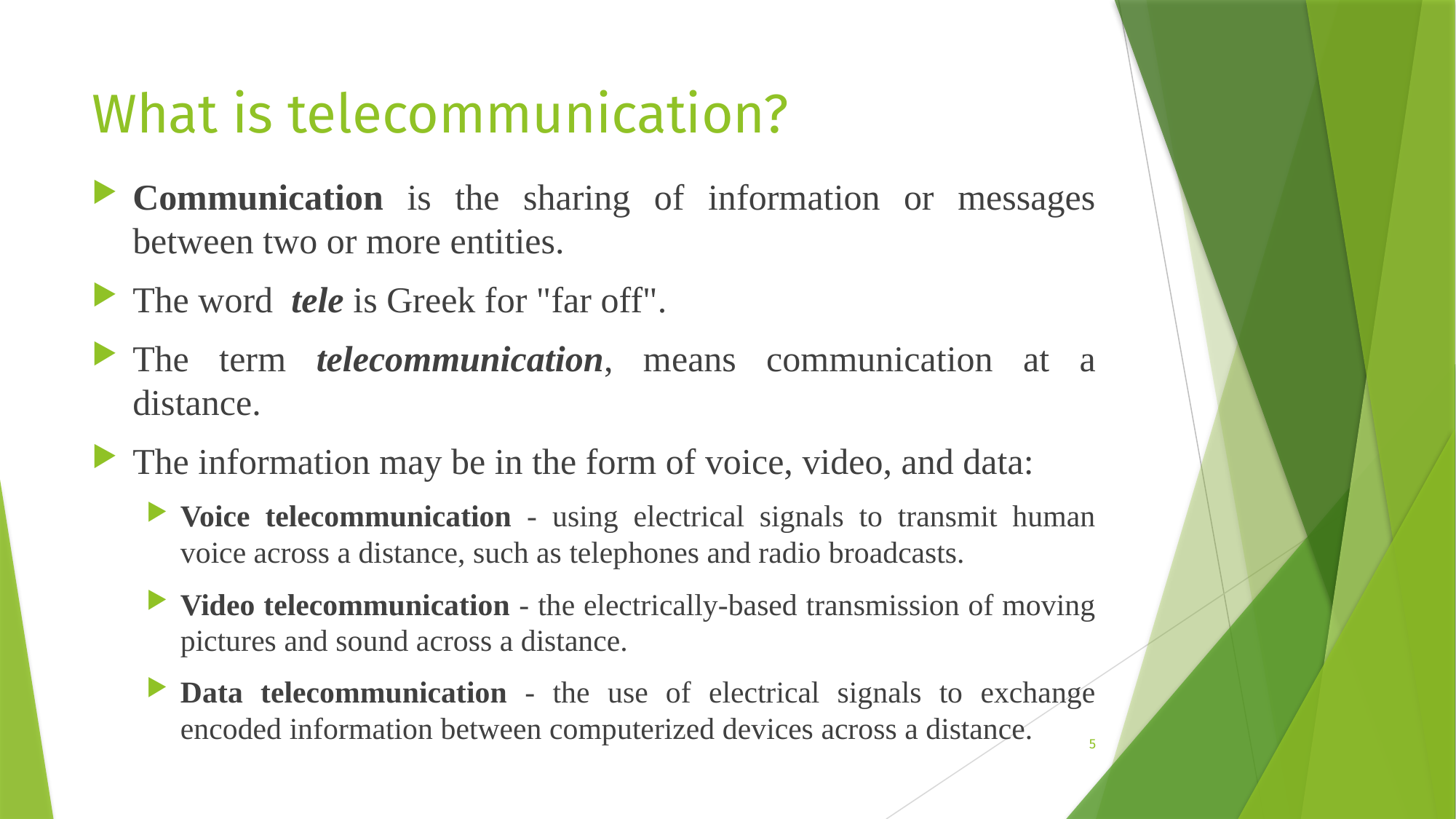

# What is telecommunication?
Communication is the sharing of information or messages between two or more entities.
The word  tele is Greek for "far off".
The term telecommunication, means communication at a distance.
The information may be in the form of voice, video, and data:
Voice telecommunication - using electrical signals to transmit human voice across a distance, such as telephones and radio broadcasts.
Video telecommunication - the electrically-based transmission of moving pictures and sound across a distance.
Data telecommunication - the use of electrical signals to exchange encoded information between computerized devices across a distance.

5